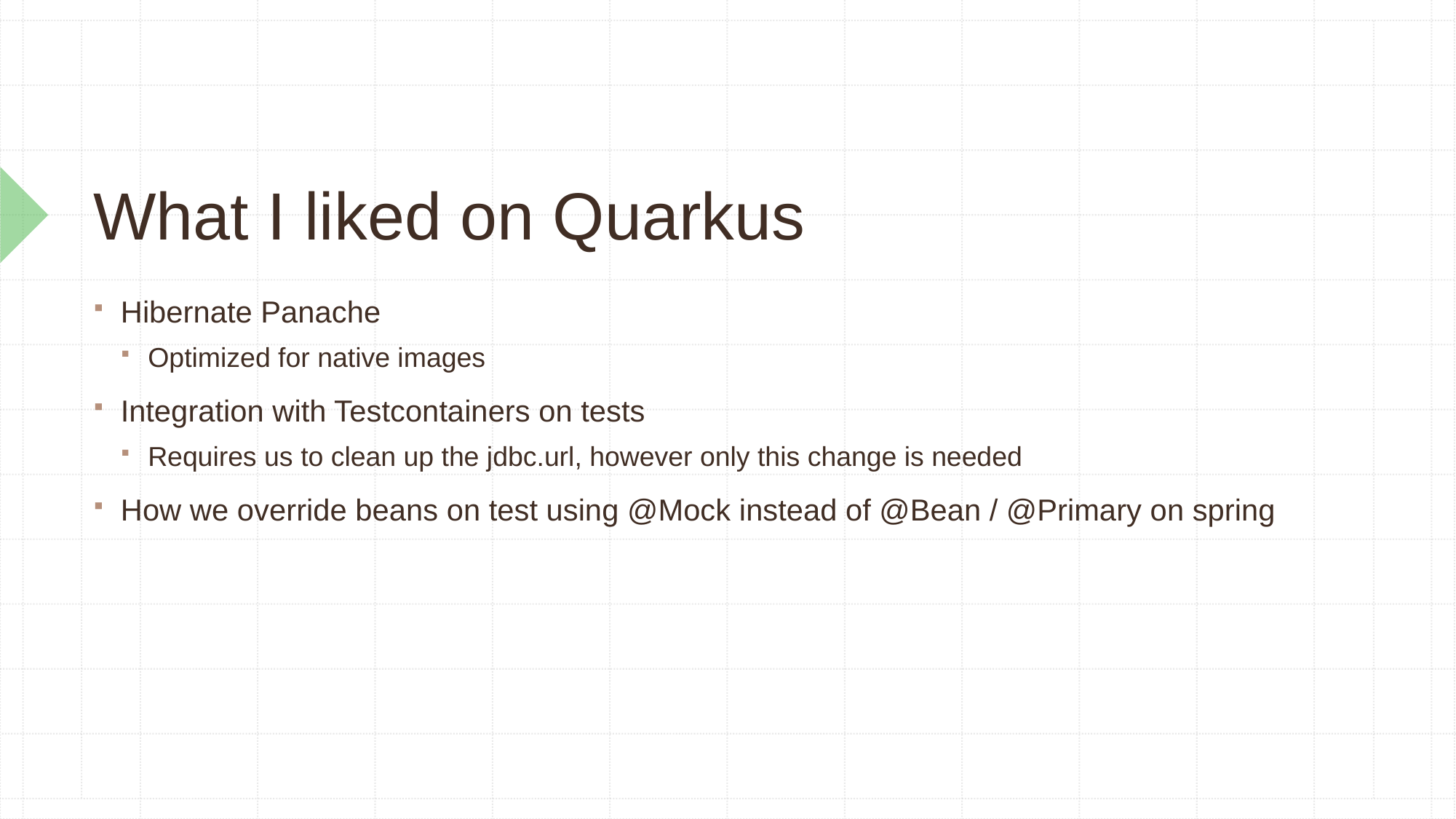

# What I liked on Quarkus
Hibernate Panache
Optimized for native images
Integration with Testcontainers on tests
Requires us to clean up the jdbc.url, however only this change is needed
How we override beans on test using @Mock instead of @Bean / @Primary on spring